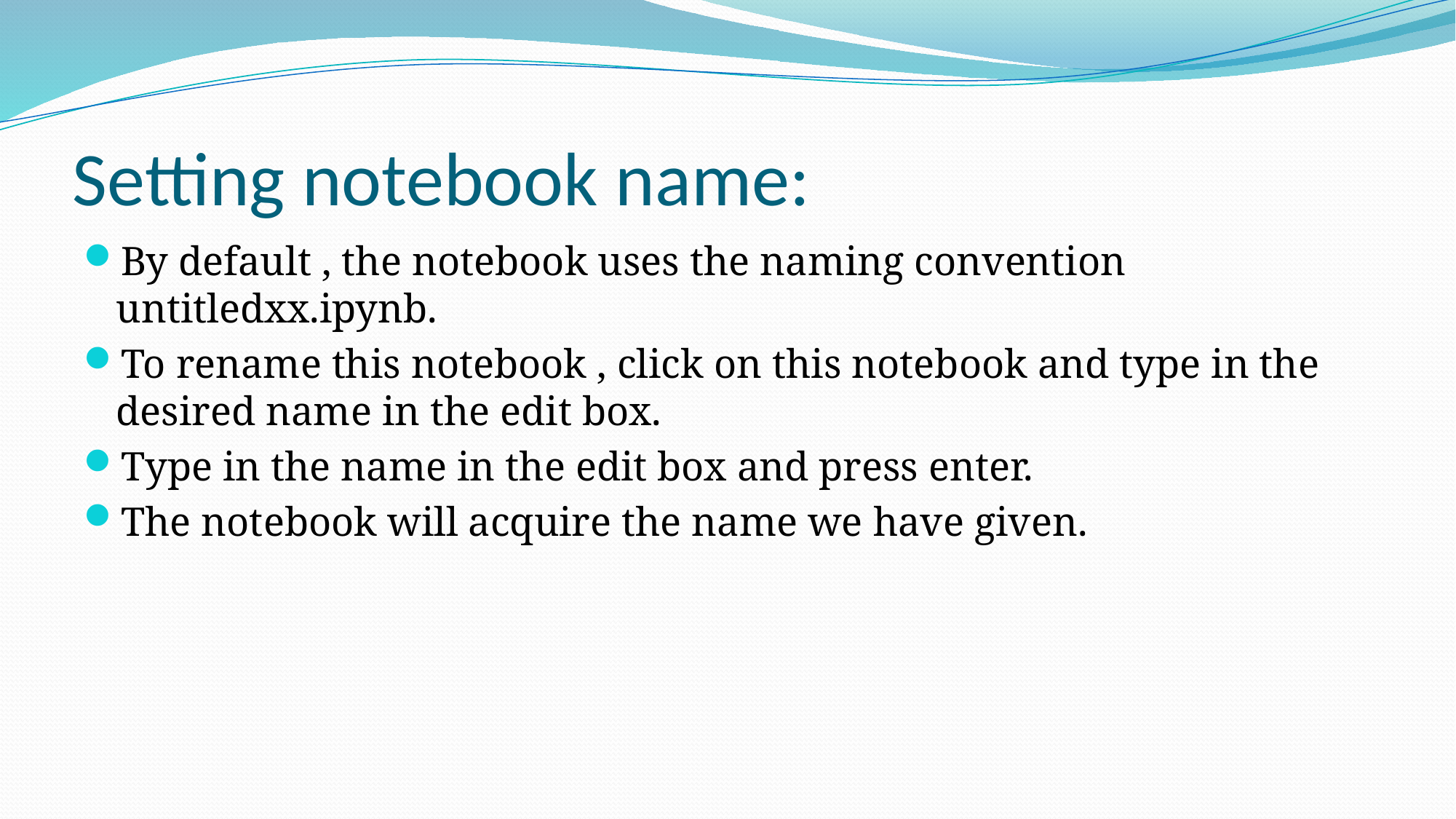

# Setting notebook name:
By default , the notebook uses the naming convention untitledxx.ipynb.
To rename this notebook , click on this notebook and type in the desired name in the edit box.
Type in the name in the edit box and press enter.
The notebook will acquire the name we have given.